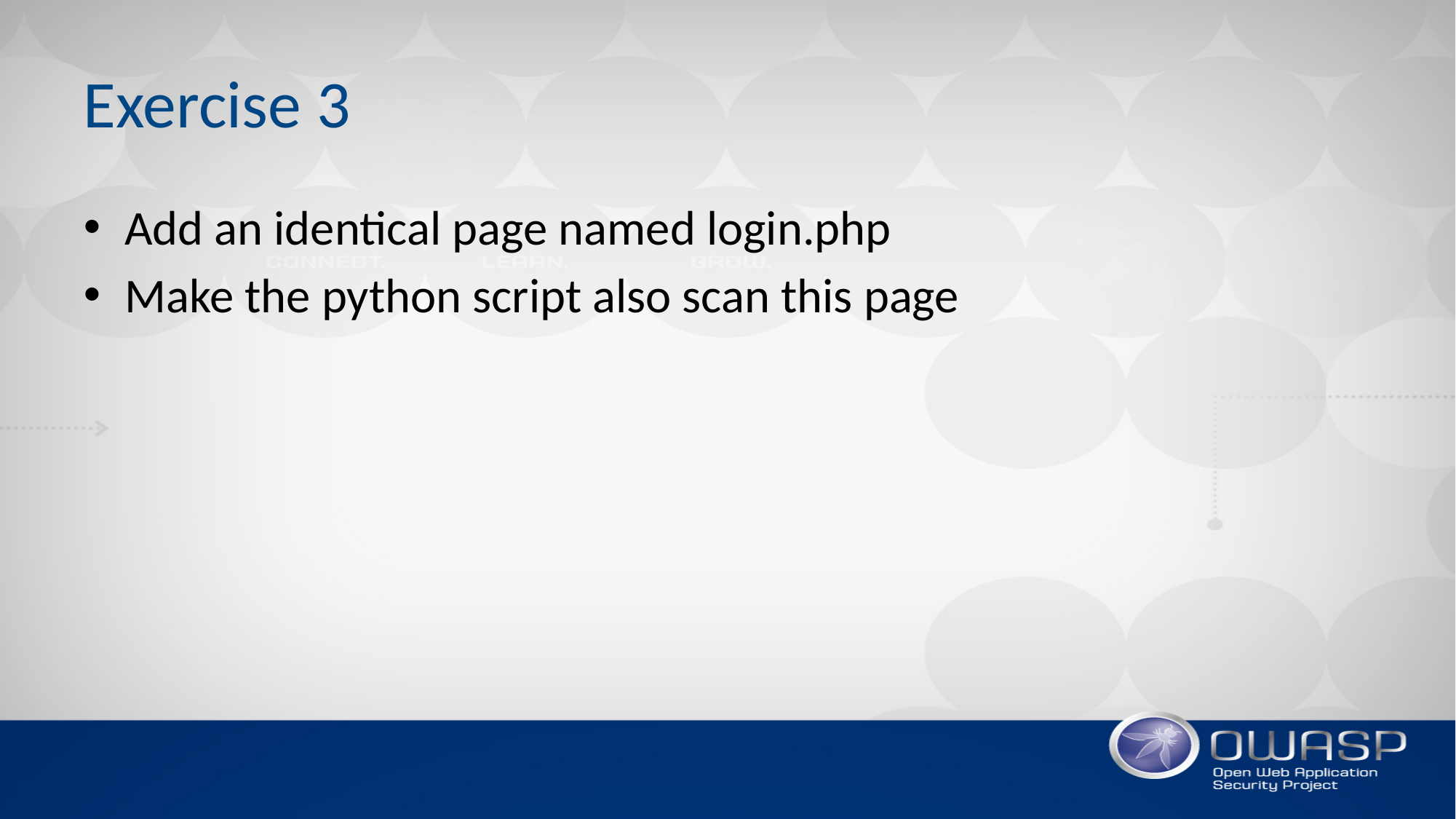

# Exercise 3
Add an identical page named login.php
Make the python script also scan this page